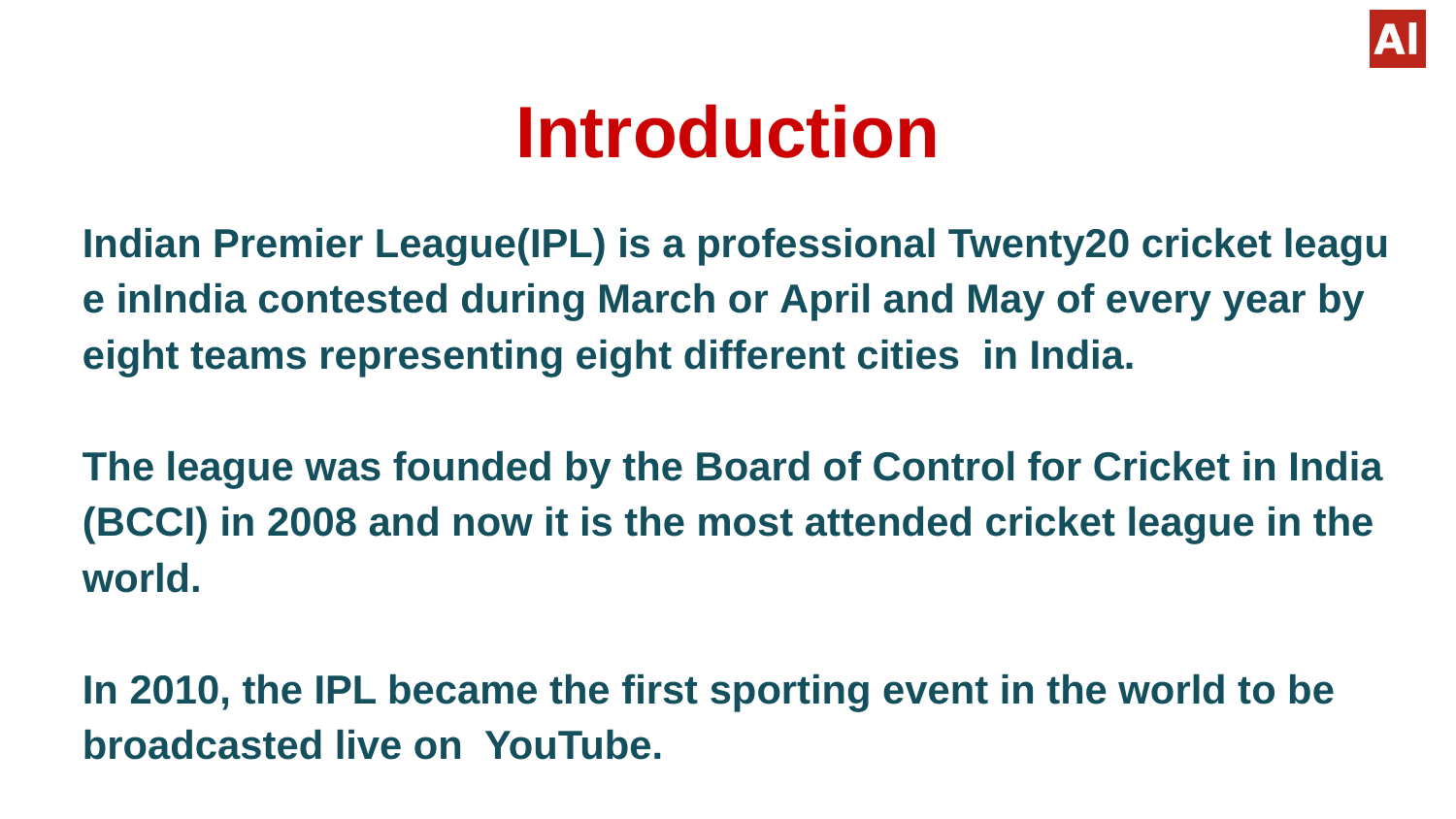

# Introduction
Indian Premier League(IPL) is a professional Twenty20 cricket league inIndia contested during March or April and May of every year by eight teams representing eight different cities  in India.

The league was founded by the Board of Control for Cricket in India(BCCI) in 2008 and now it is the most attended cricket league in the world.

In 2010, the IPL became the first sporting event in the world to be broadcasted live on  YouTube.